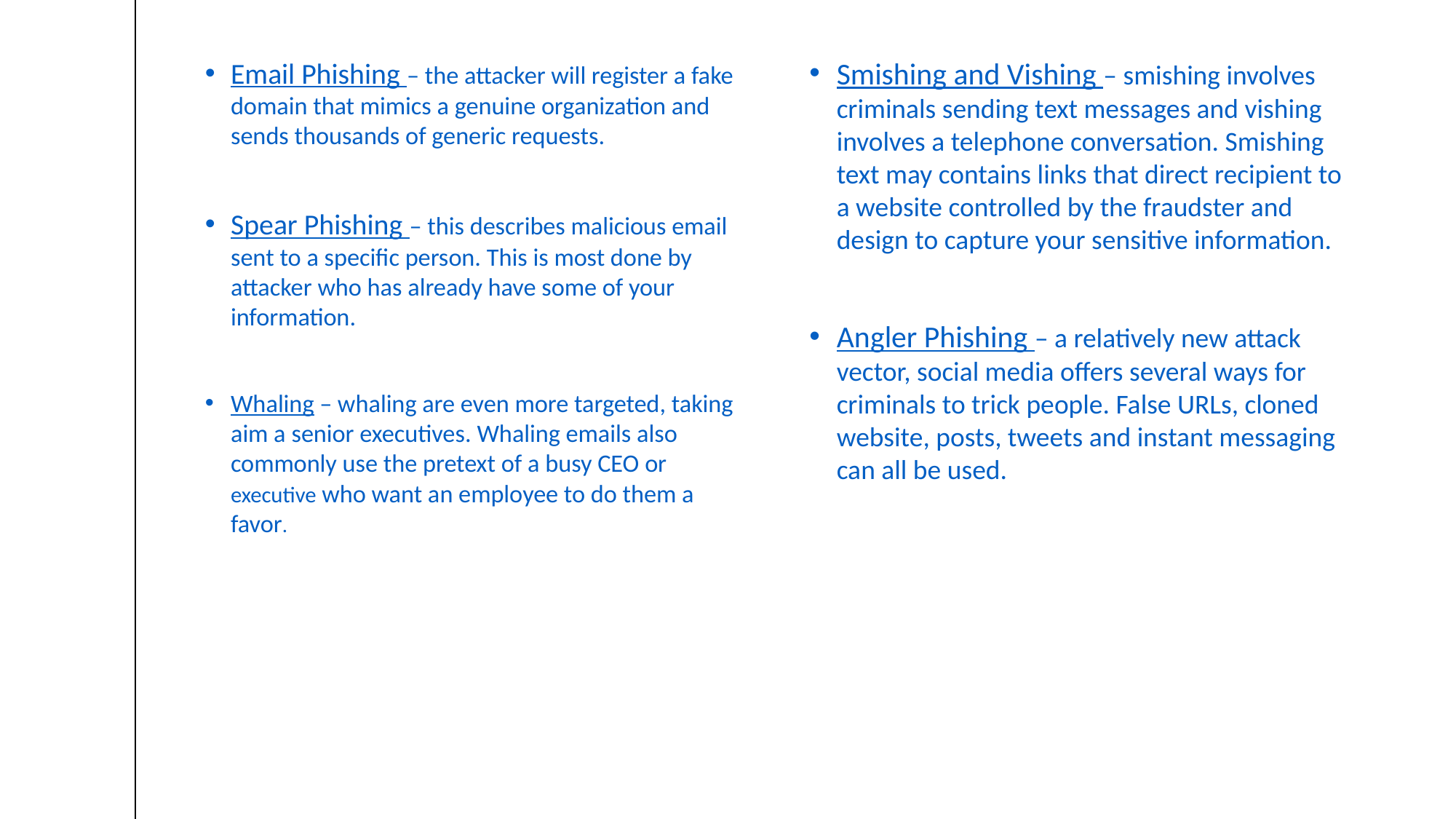

Smishing and Vishing – smishing involves criminals sending text messages and vishing involves a telephone conversation. Smishing text may contains links that direct recipient to a website controlled by the fraudster and design to capture your sensitive information.

Angler Phishing – a relatively new attack vector, social media offers several ways for criminals to trick people. False URLs, cloned website, posts, tweets and instant messaging can all be used.
Email Phishing – the attacker will register a fake domain that mimics a genuine organization and sends thousands of generic requests.

Spear Phishing – this describes malicious email sent to a specific person. This is most done by attacker who has already have some of your information.

Whaling – whaling are even more targeted, taking aim a senior executives. Whaling emails also commonly use the pretext of a busy CEO or executive who want an employee to do them a favor.